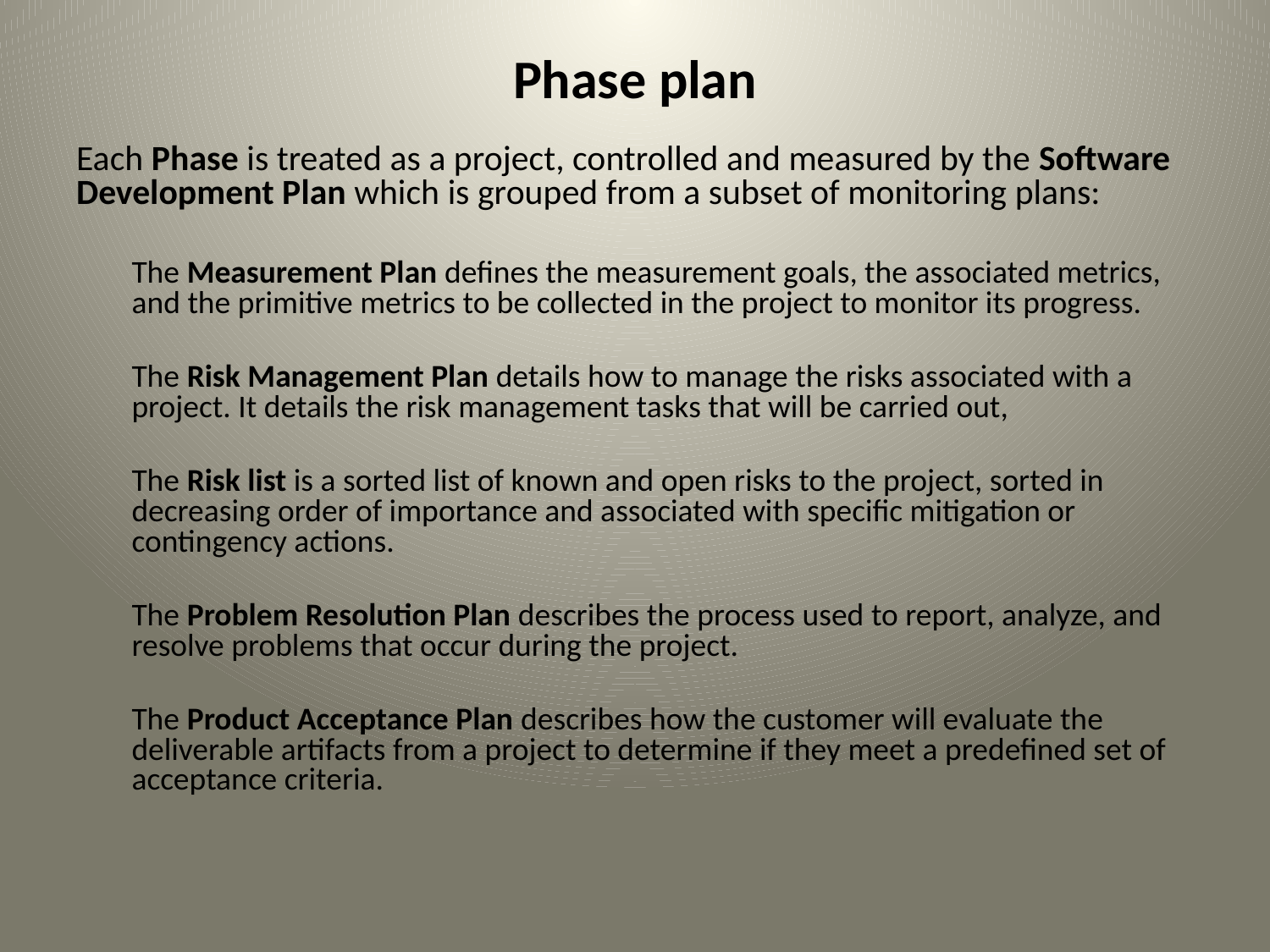

# Phase plan
Each Phase is treated as a project, controlled and measured by the Software Development Plan which is grouped from a subset of monitoring plans:

The Measurement Plan defines the measurement goals, the associated metrics, and the primitive metrics to be collected in the project to monitor its progress.

The Risk Management Plan details how to manage the risks associated with a project. It details the risk management tasks that will be carried out,

The Risk list is a sorted list of known and open risks to the project, sorted in decreasing order of importance and associated with specific mitigation or contingency actions.

The Problem Resolution Plan describes the process used to report, analyze, and resolve problems that occur during the project.

The Product Acceptance Plan describes how the customer will evaluate the deliverable artifacts from a project to determine if they meet a predefined set of acceptance criteria.